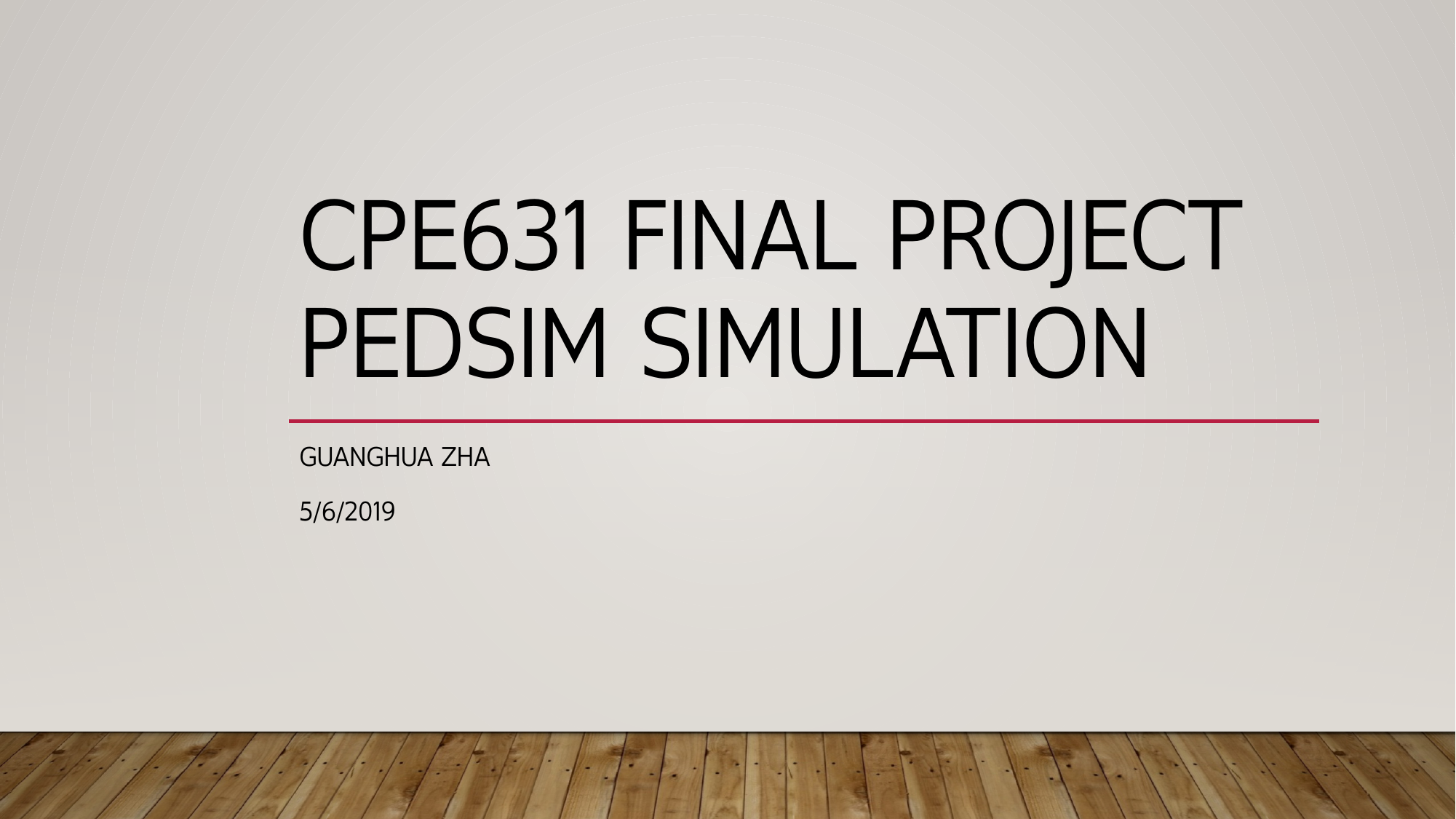

# CPE631 Final Project Pedsim simulation
Guanghua Zha
5/6/2019